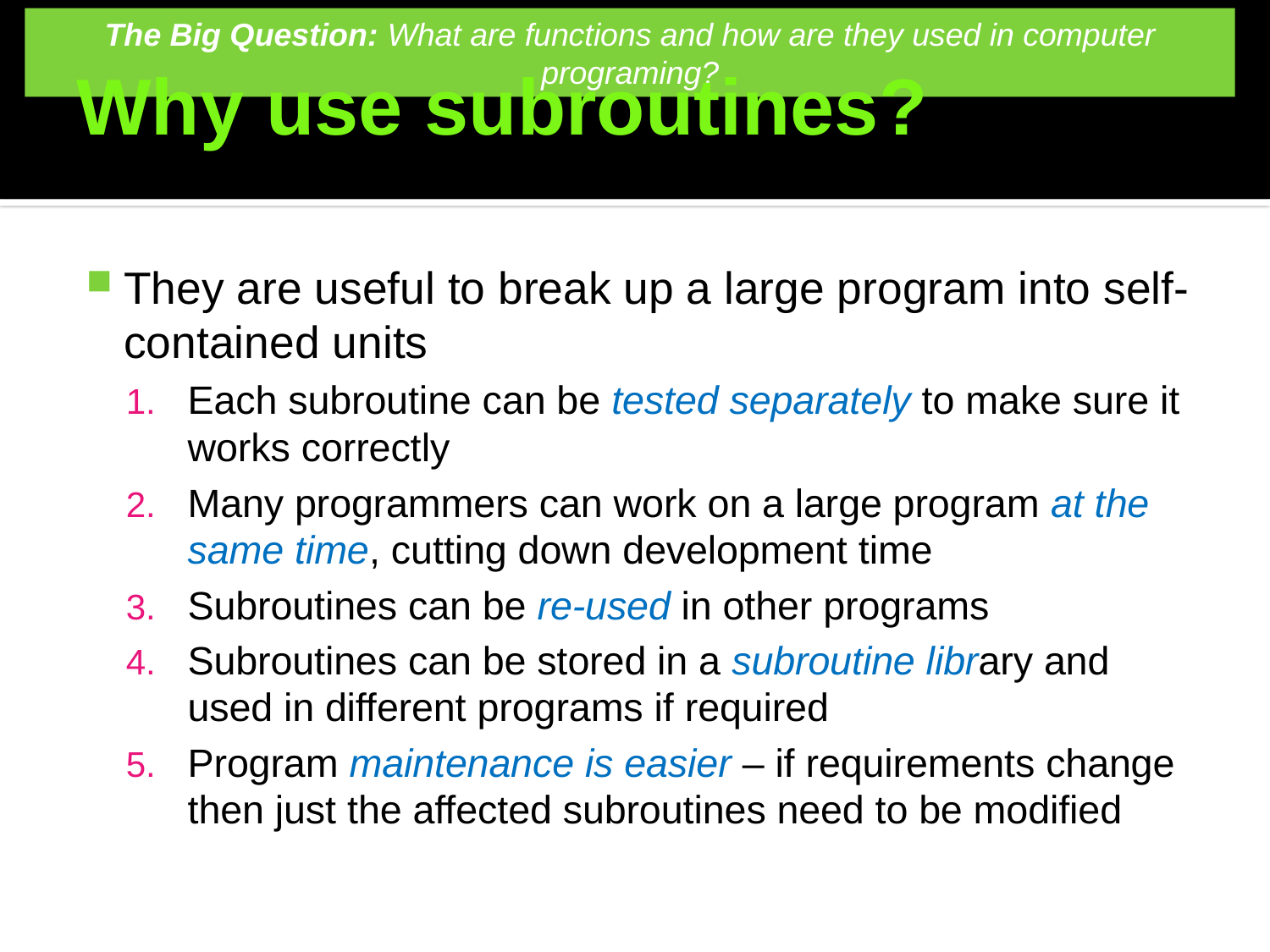

# Why use subroutines?
They are useful to break up a large program into self-contained units
Each subroutine can be tested separately to make sure it works correctly
Many programmers can work on a large program at the same time, cutting down development time
Subroutines can be re-used in other programs
Subroutines can be stored in a subroutine library and used in different programs if required
Program maintenance is easier – if requirements change then just the affected subroutines need to be modified